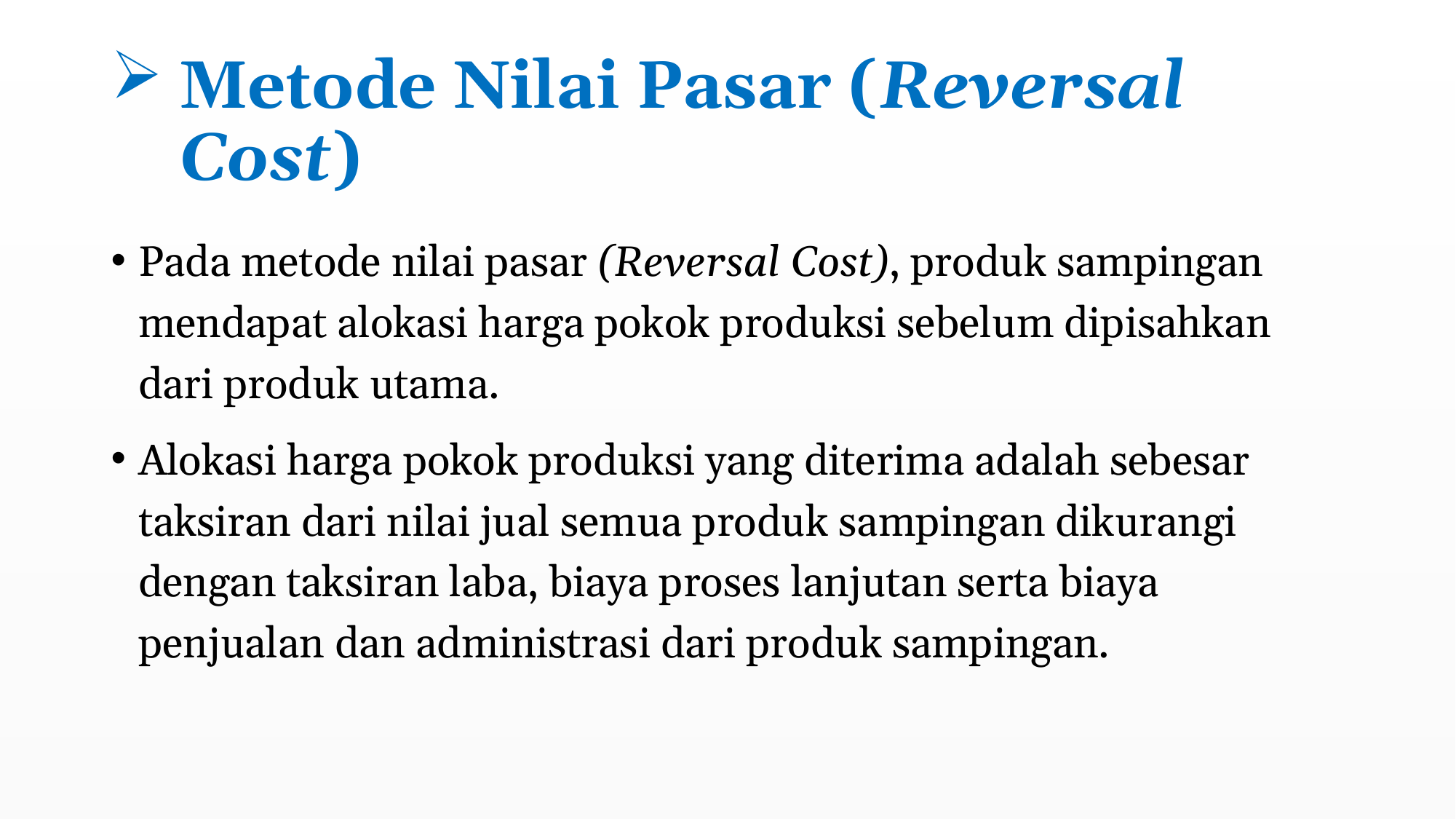

# Metode Nilai Pasar (Reversal Cost)
Pada metode nilai pasar (Reversal Cost), produk sampingan mendapat alokasi harga pokok produksi sebelum dipisahkan dari produk utama.
Alokasi harga pokok produksi yang diterima adalah sebesar taksiran dari nilai jual semua produk sampingan dikurangi dengan taksiran laba, biaya proses lanjutan serta biaya penjualan dan administrasi dari produk sampingan.